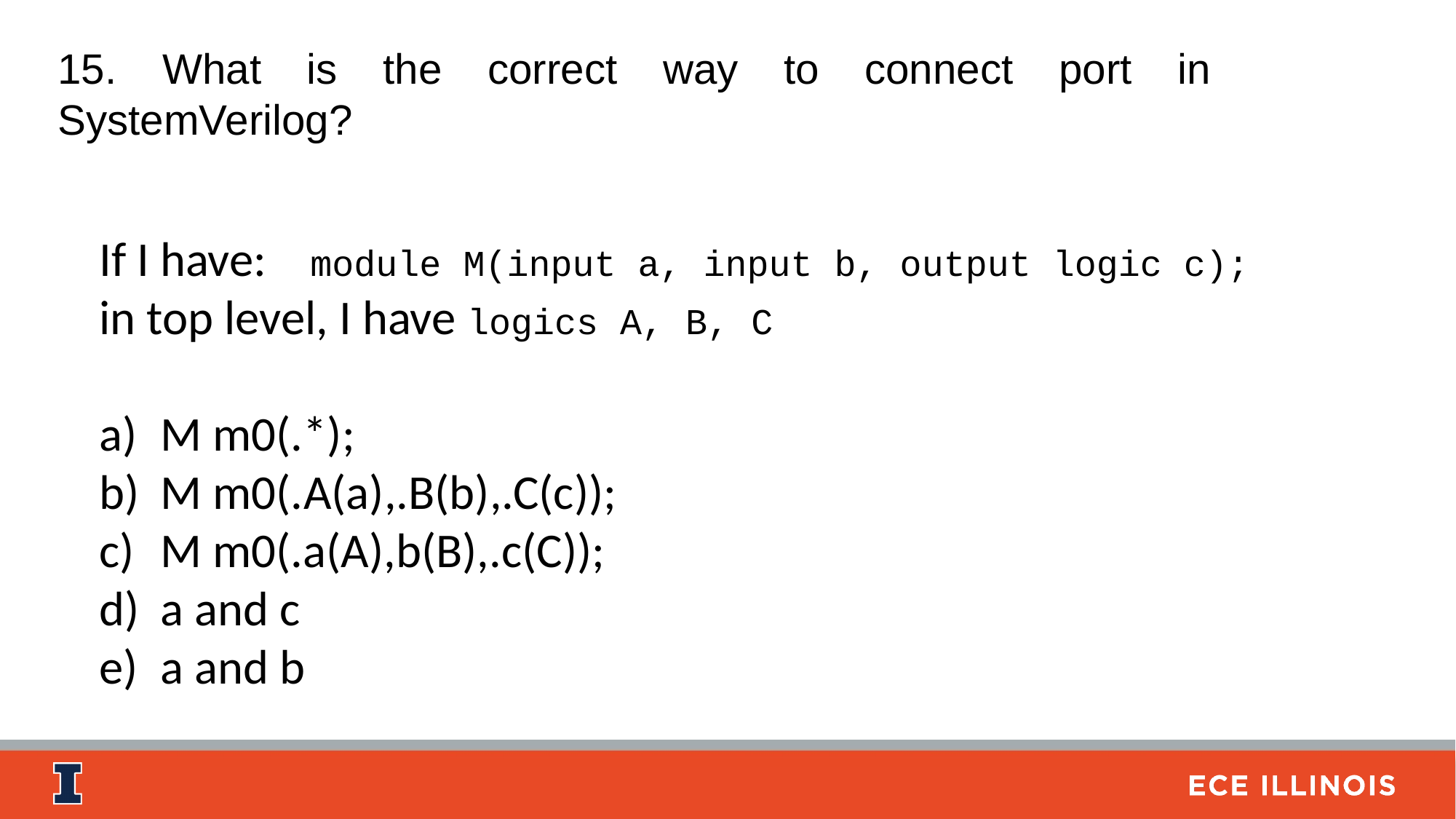

15. What is the correct way to connect port in SystemVerilog?
If I have:    module M(input a, input b, output logic c);
in top level, I have logics A, B, C

M m0(.*);
M m0(.A(a),.B(b),.C(c));
M m0(.a(A),b(B),.c(C));
a and c
a and b